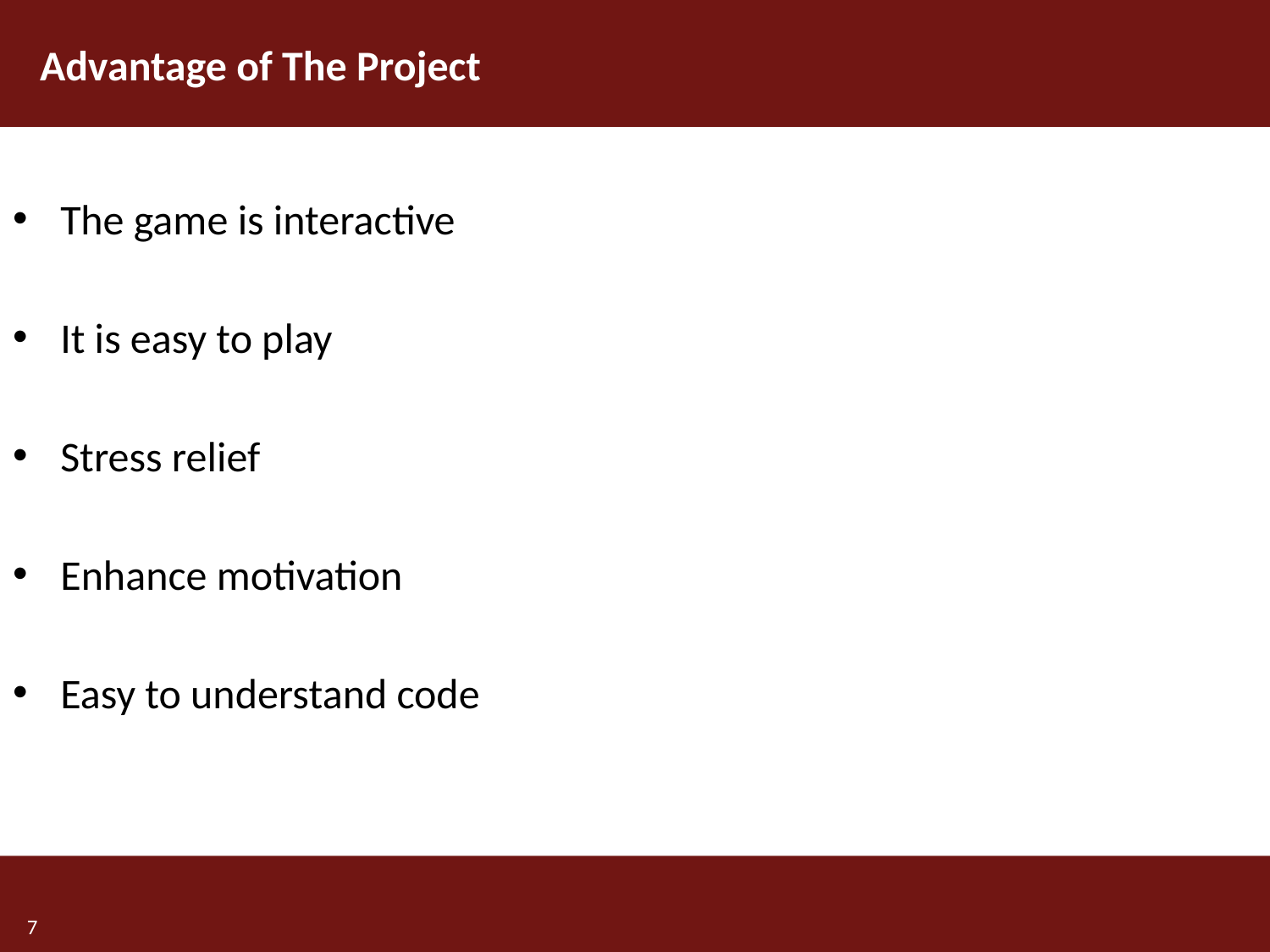

# \
Advantage of The Project

The game is interactive

It is easy to play

Stress relief

Enhance motivation

Easy to understand code

7
7